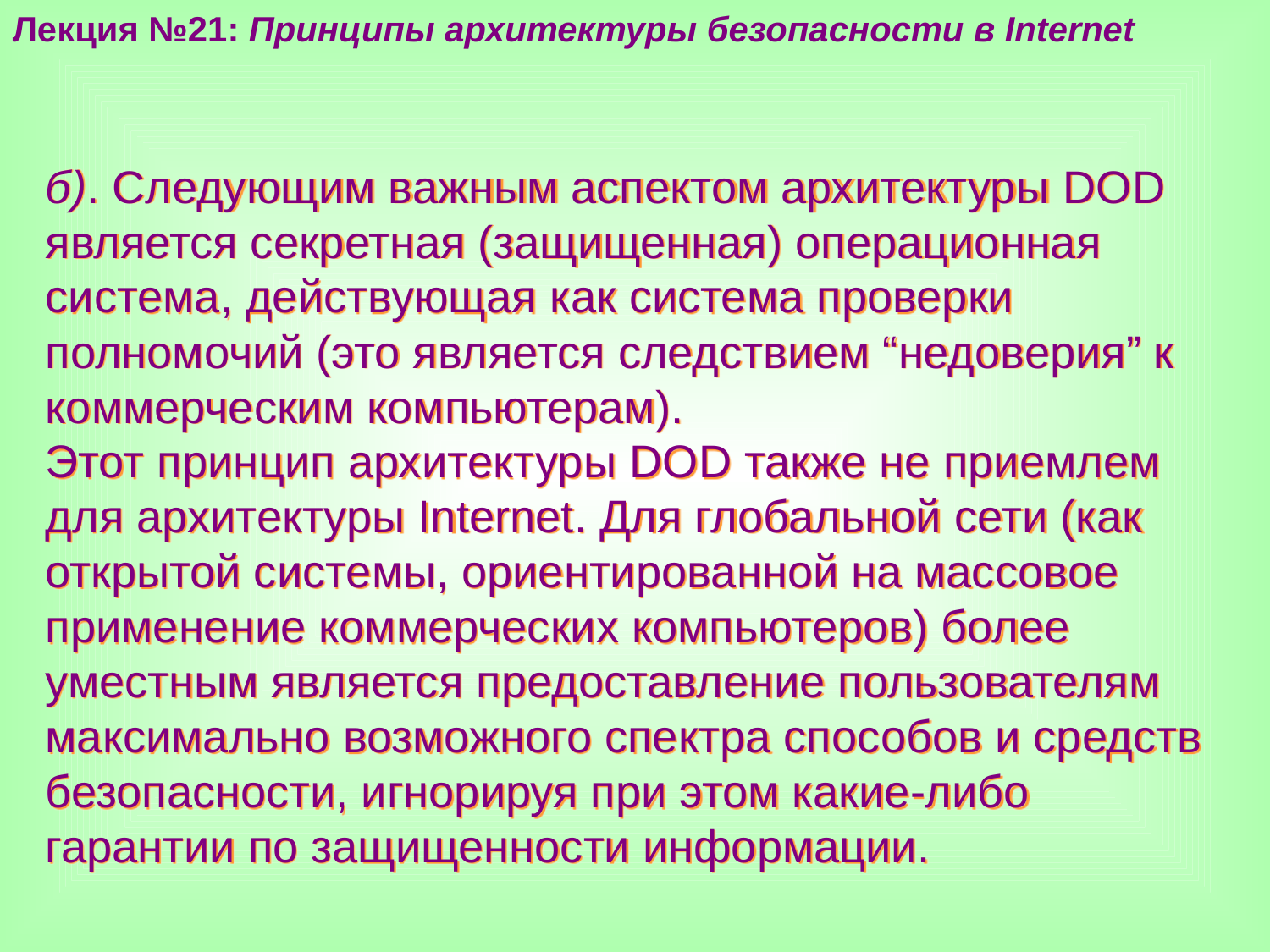

Лекция №21: Принципы архитектуры безопасности в Internet
б). Следующим важным аспектом архитектуры DOD является секретная (защищенная) операционная система, действующая как система проверки полномочий (это является следствием “недоверия” к коммерческим компьютерам).
Этот принцип архитектуры DOD также не приемлем для архитектуры Internet. Для глобальной сети (как открытой системы, ориентированной на массовое применение коммерческих компьютеров) более уместным является предоставление пользователям максимально возможного спектра способов и средств безопасности, игнорируя при этом какие-либо гарантии по защищенности информации.